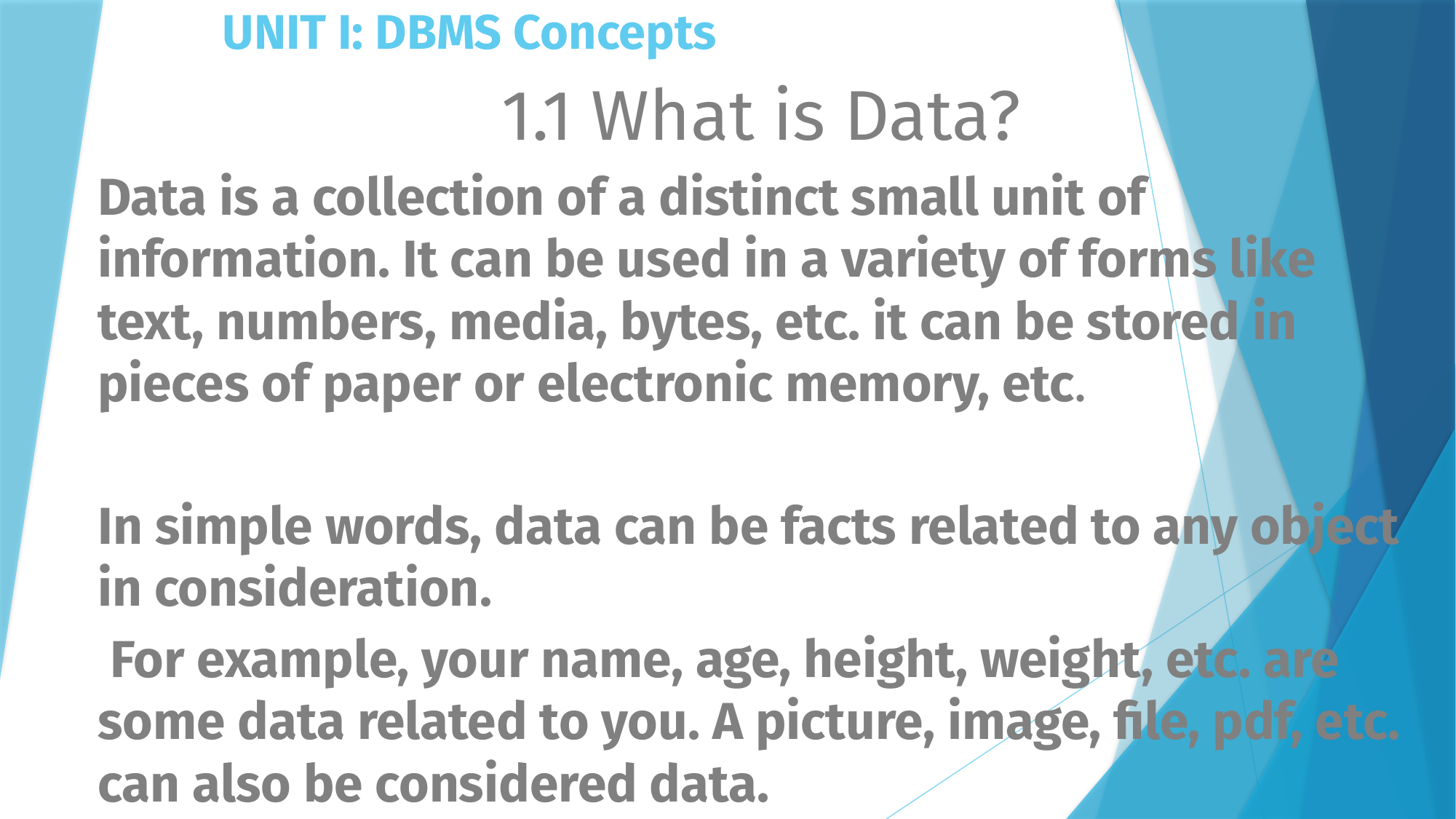

# UNIT I: DBMS Concepts
1.1 What is Data?
Data is a collection of a distinct small unit of information. It can be used in a variety of forms like text, numbers, media, bytes, etc. it can be stored in pieces of paper or electronic memory, etc.

In simple words, data can be facts related to any object in consideration.
 For example, your name, age, height, weight, etc. are some data related to you. A picture, image, file, pdf, etc. can also be considered data.